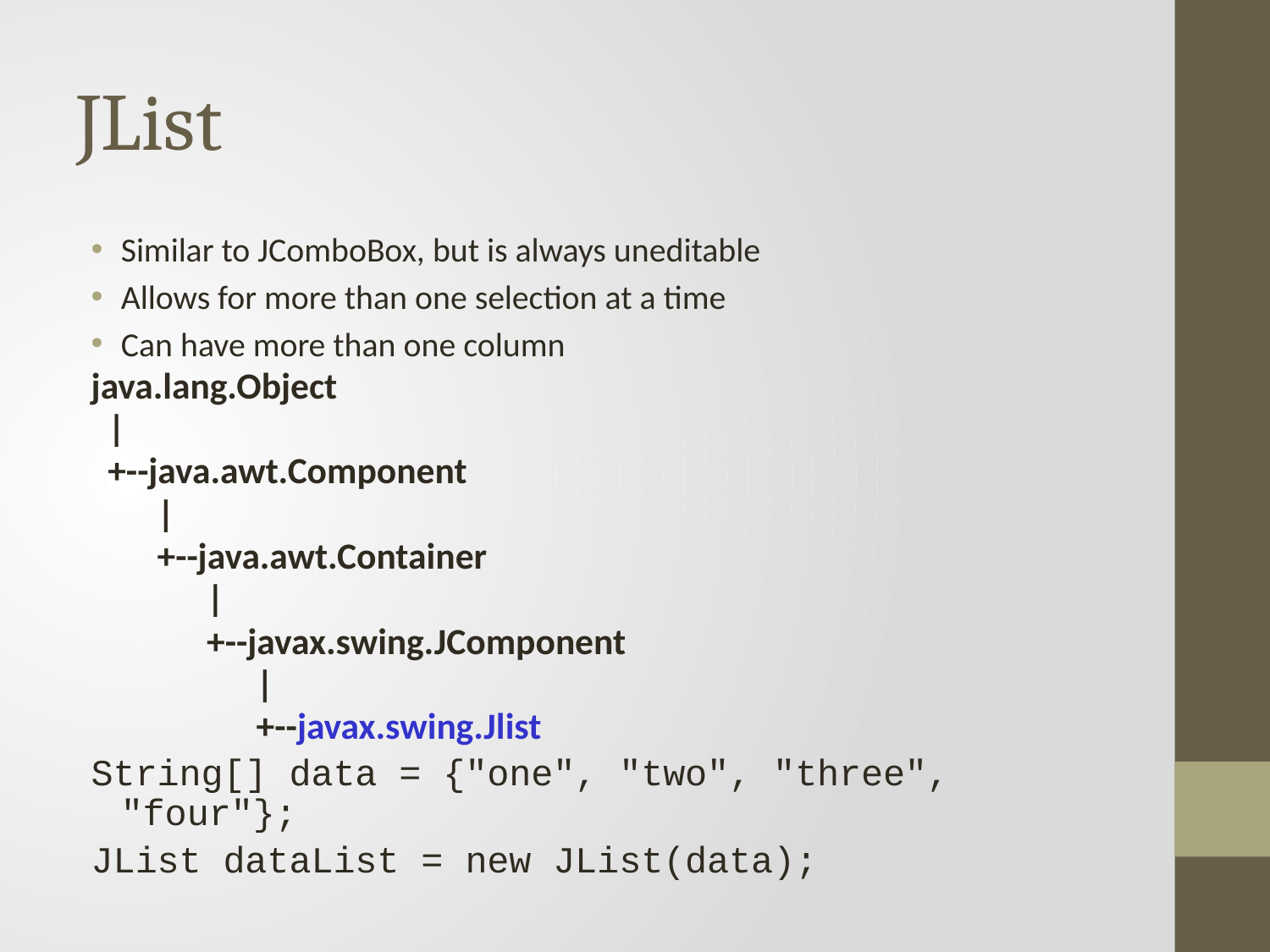

# JList
Similar to JComboBox, but is always uneditable
Allows for more than one selection at a time
Can have more than one column
java.lang.Object
  |
  +--java.awt.Component
        |
        +--java.awt.Container
              |
              +--javax.swing.JComponent
                    |
                    +--javax.swing.Jlist
String[] data = {"one", "two", "three", "four"};
JList dataList = new JList(data);